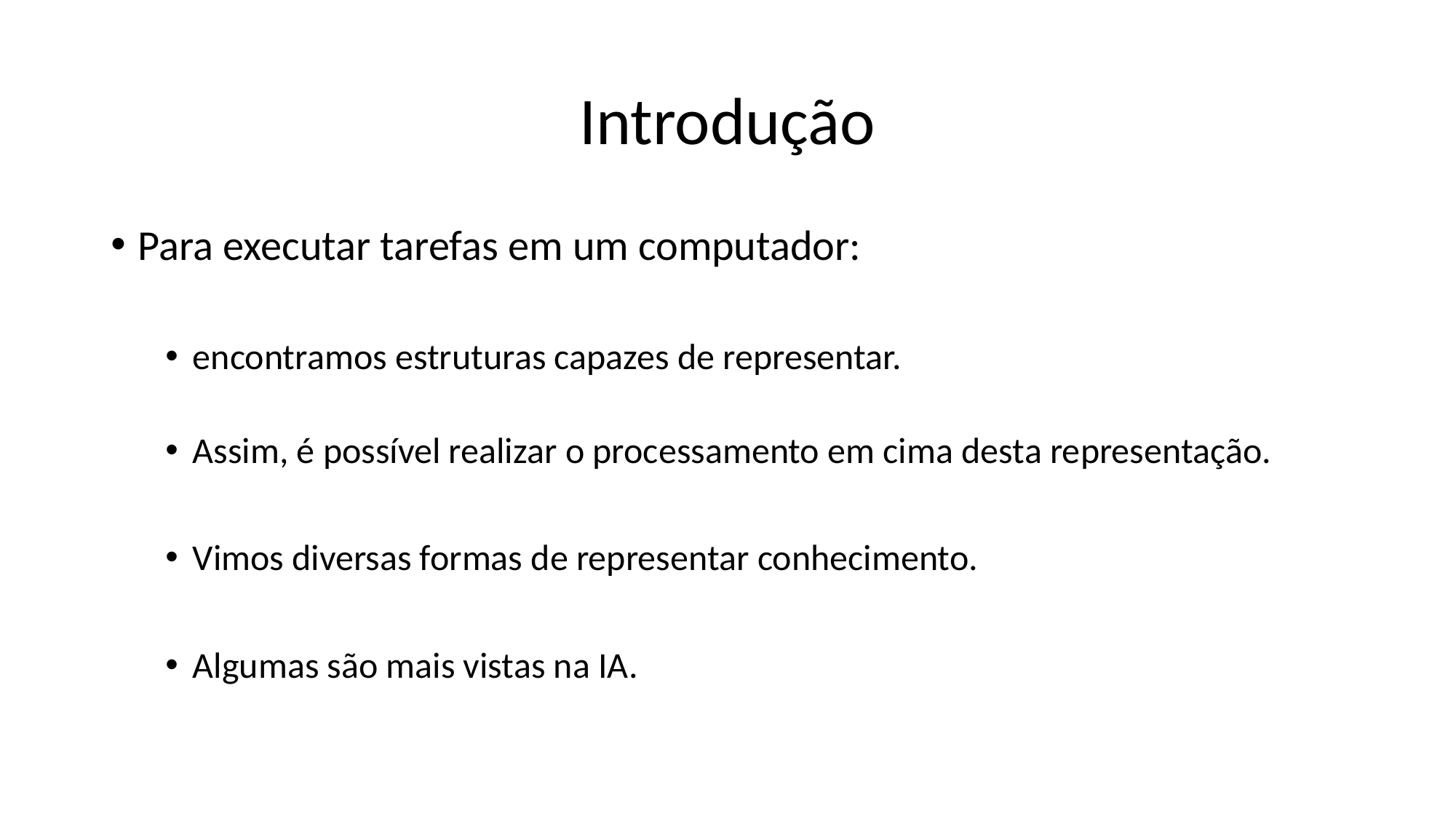

# Introdução
Para executar tarefas em um computador:

encontramos estruturas capazes de representar.

Assim, é possível realizar o processamento em cima desta representação.

Vimos diversas formas de representar conhecimento.

Algumas são mais vistas na IA.